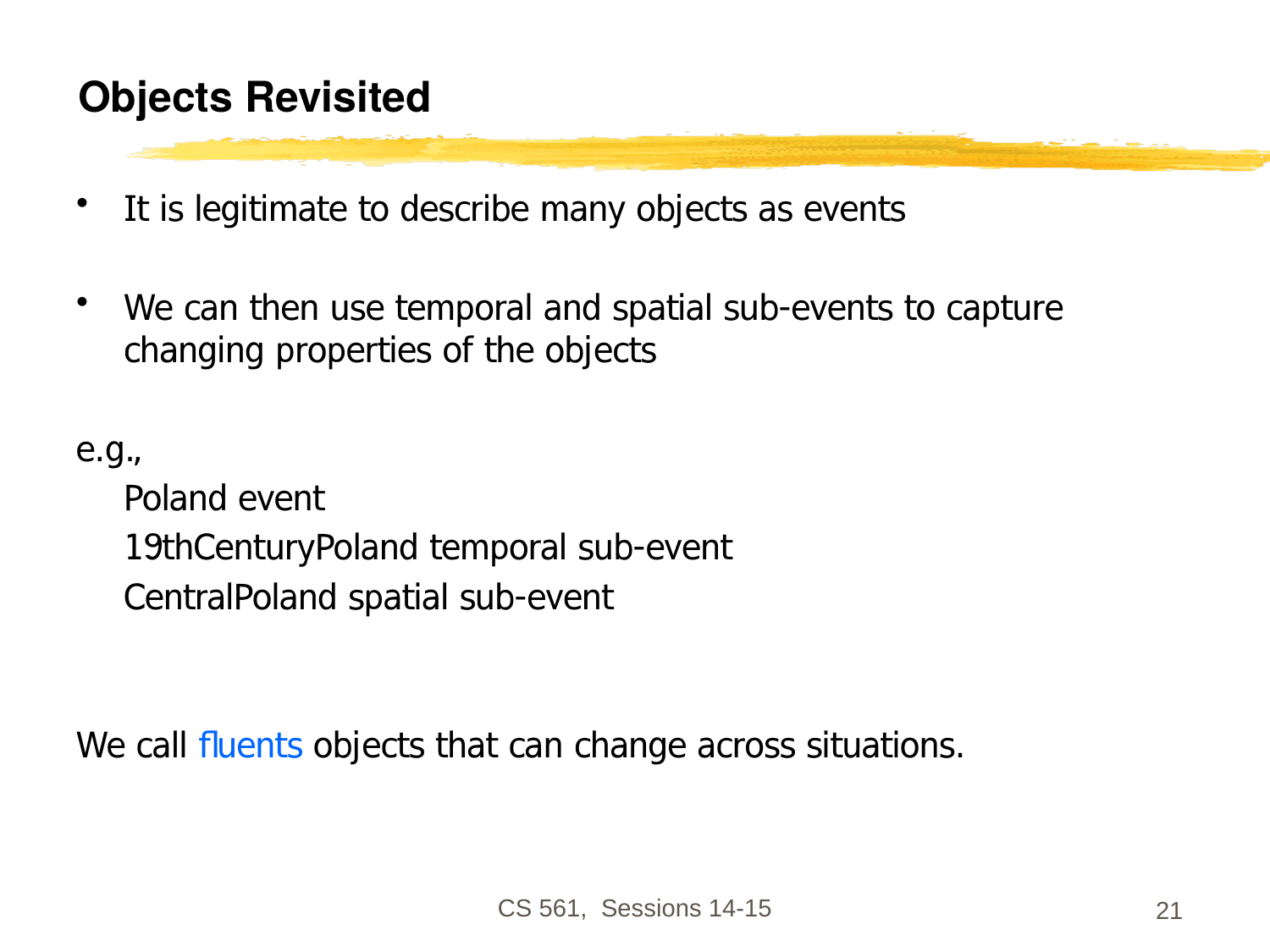

# Objects Revisited
It is legitimate to describe many objects as events

We can then use temporal and spatial sub-events to capture changing properties of the objects

e.g.,
	Poland event
	19thCenturyPoland temporal sub-event
	CentralPoland spatial sub-event

We call fluents objects that can change across situations.
CS 561,  Sessions 14-15
21